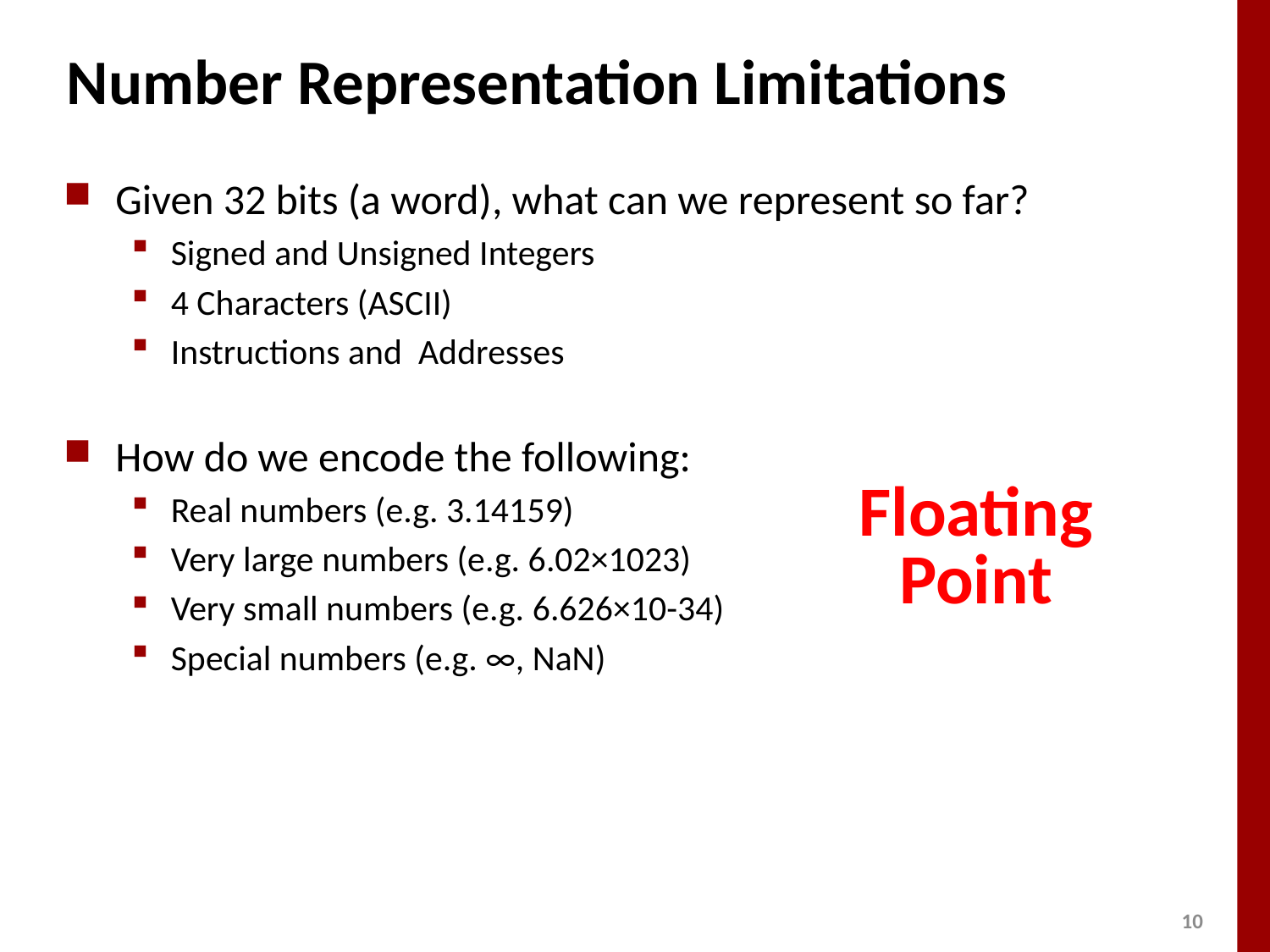

# Number Representation Limitations
Given 32 bits (a word), what can we represent so far?
Signed and Unsigned Integers
4 Characters (ASCII)
Instructions and  Addresses

How do we encode the following:
Real numbers (e.g. 3.14159)
Very large numbers (e.g. 6.02×1023)
Very small numbers (e.g. 6.626×10-34)
Special numbers (e.g. ∞, NaN)
Floating
Point